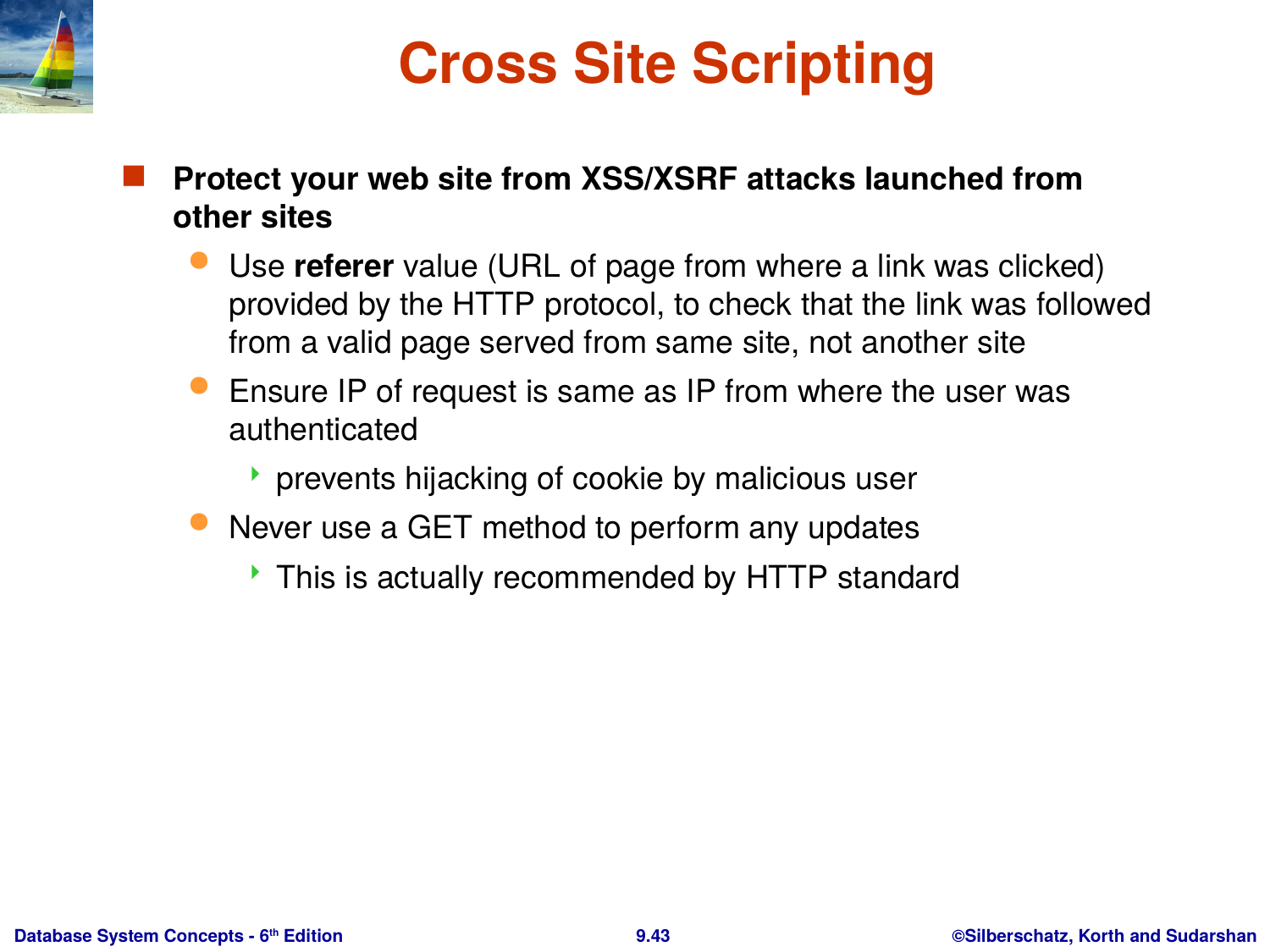

# Cross Site Scripting
Protect your web site from XSS/XSRF attacks launched from other sites
Use referer value (URL of page from where a link was clicked) provided by the HTTP protocol, to check that the link was followed from a valid page served from same site, not another site
Ensure IP of request is same as IP from where the user was authenticated
prevents hijacking of cookie by malicious user
Never use a GET method to perform any updates
This is actually recommended by HTTP standard